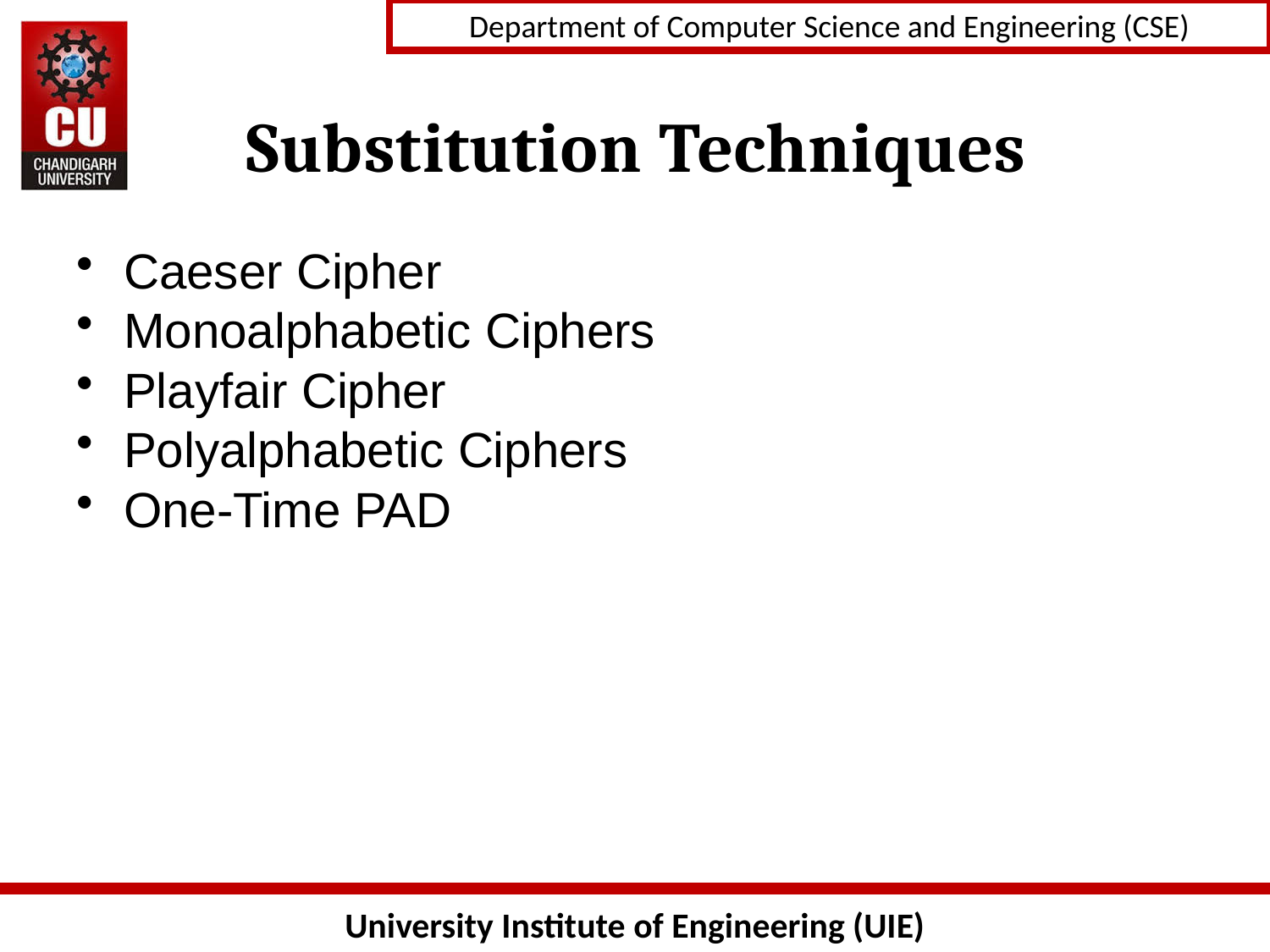

# Substitution Techniques
Caeser Cipher
Monoalphabetic Ciphers
Playfair Cipher
Polyalphabetic Ciphers
One-Time PAD